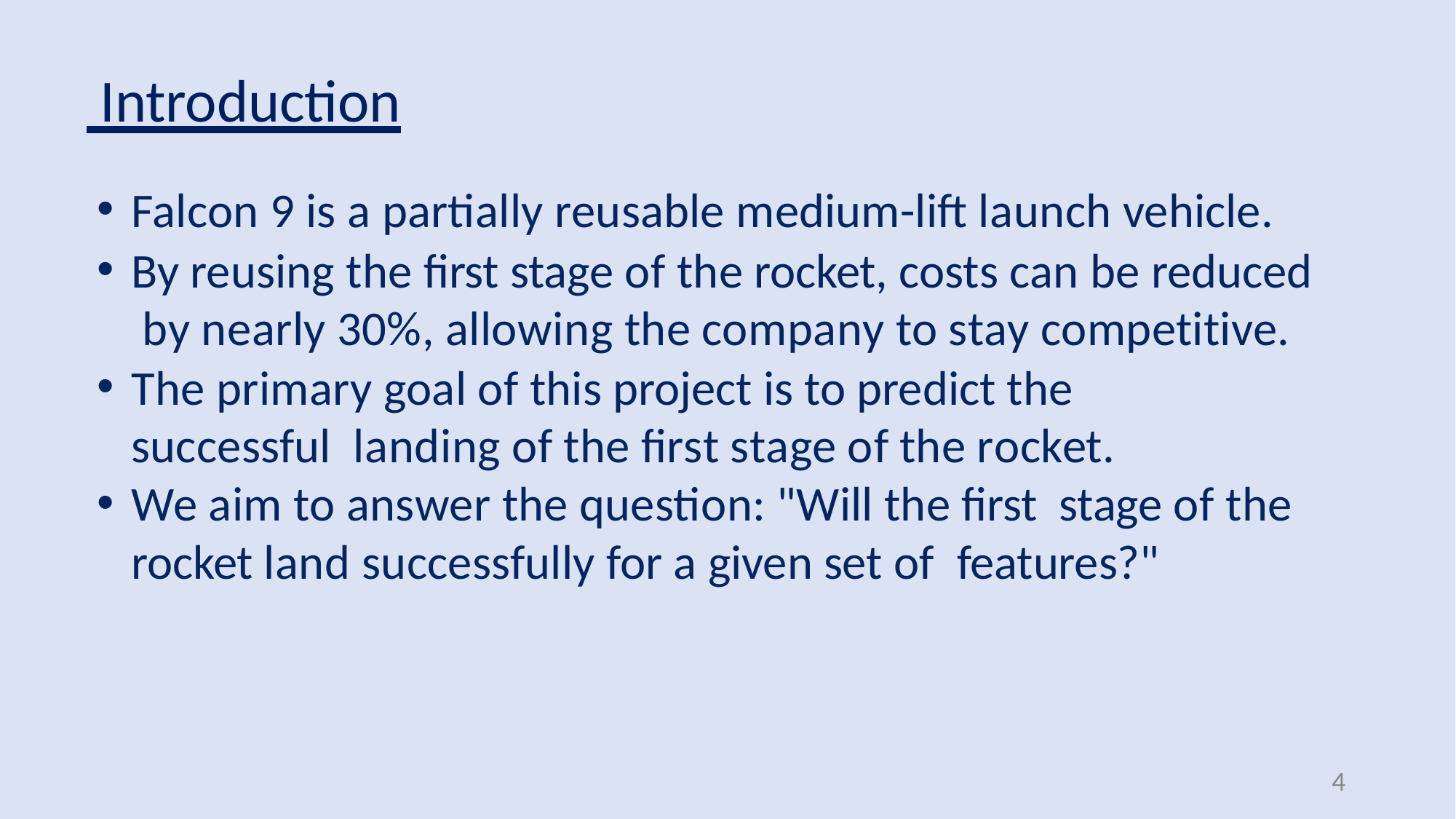

# Introduction
Falcon 9 is a partially reusable medium-lift launch vehicle.
By reusing the first stage of the rocket, costs can be reduced  by nearly 30%, allowing the company to stay competitive.
The primary goal of this project is to predict the successful  landing of the first stage of the rocket.
We aim to answer the question: "Will the first  stage of the rocket land successfully for a given set of  features?"
4